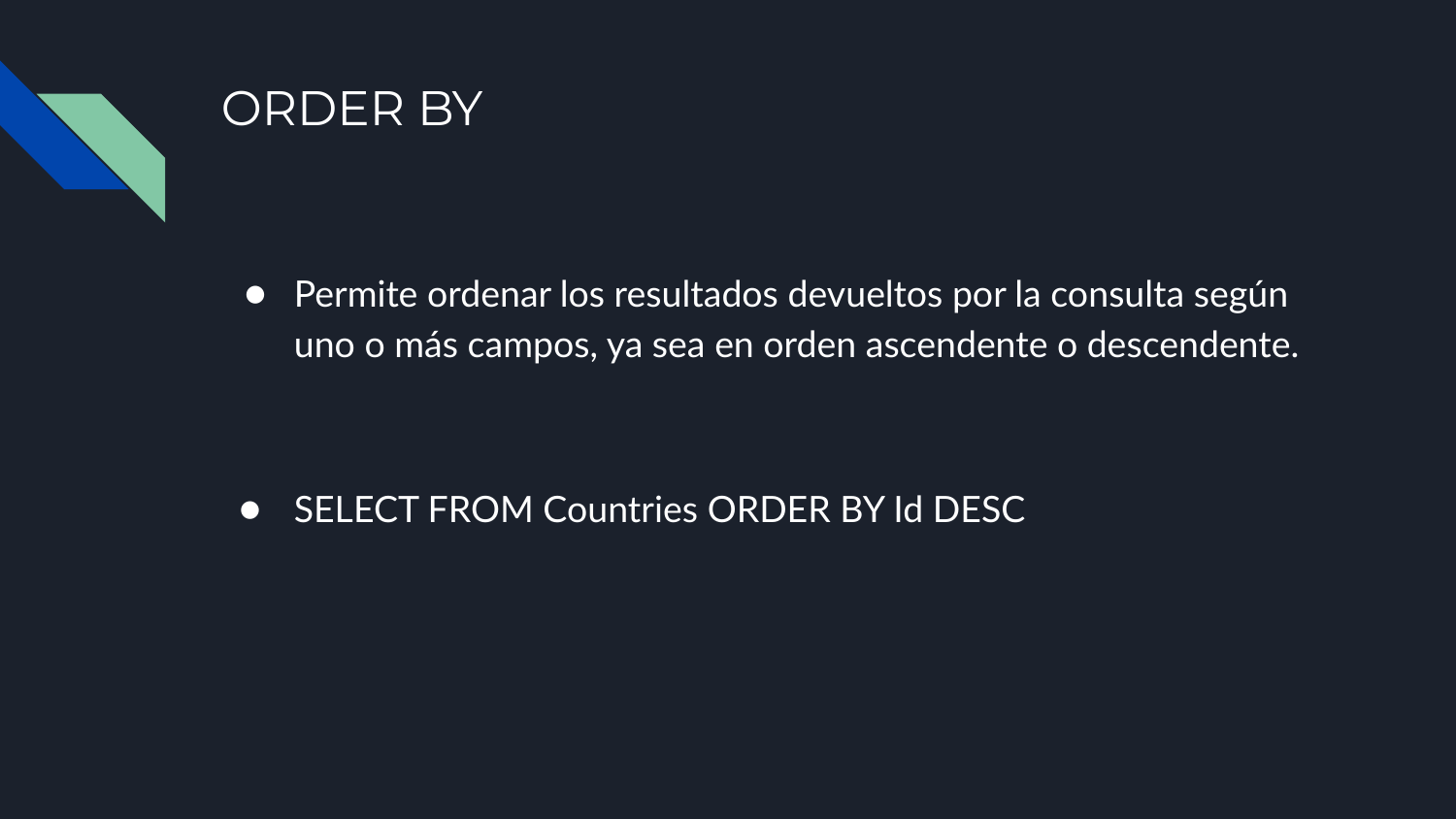

# ORDER BY
Permite ordenar los resultados devueltos por la consulta según uno o más campos, ya sea en orden ascendente o descendente.

SELECT FROM Countries ORDER BY Id DESC